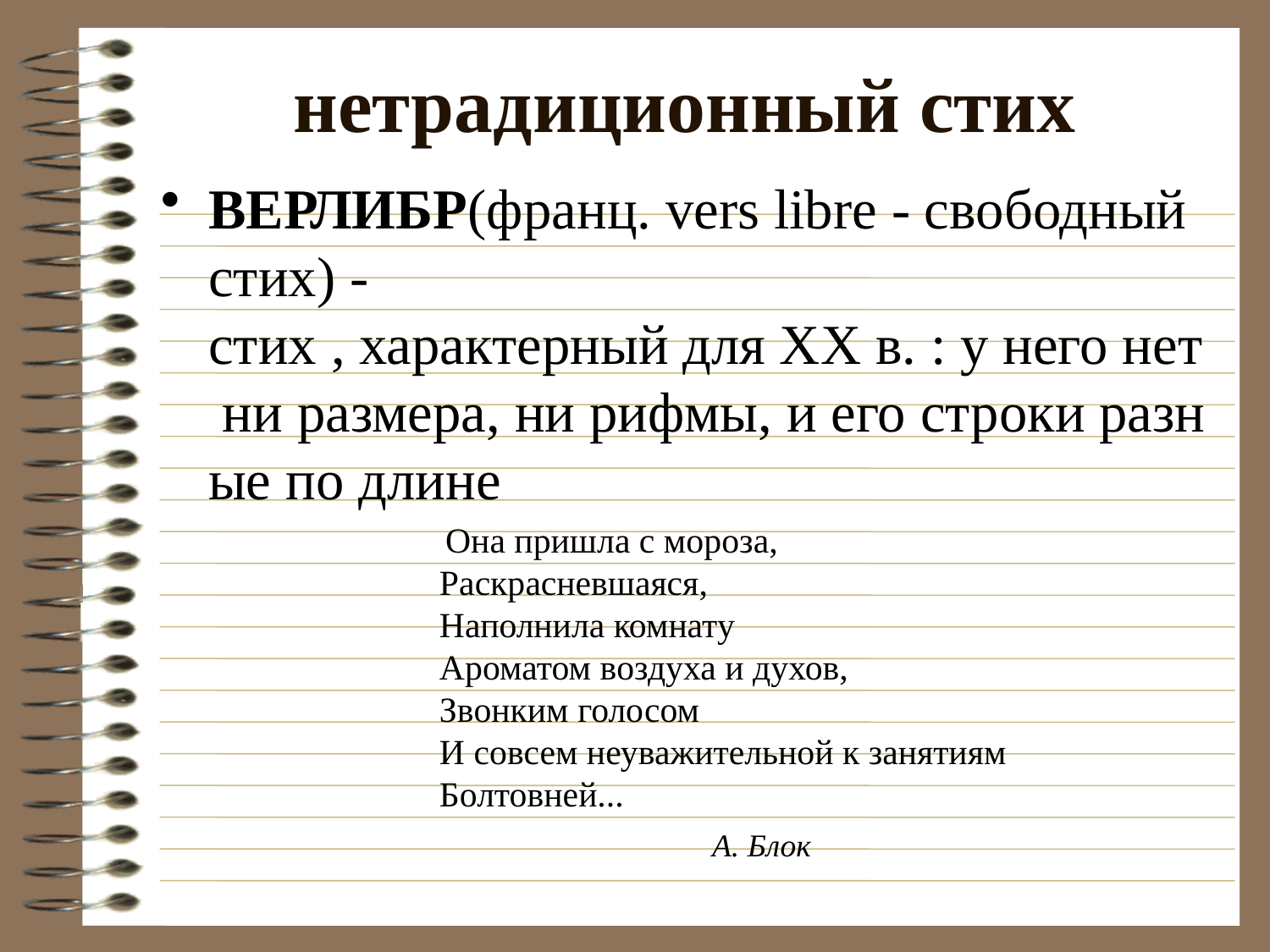

# нетрадиционный стих
ВЕРЛИБР(франц. vers libre - свободный стих) -стих , характерный для ХХ в. : у него нет ни размера, ни рифмы, и его строки разные по длине
                                Она пришла с мороза,
                          Раскрасневшаяся,
                          Наполнила комнату
                          Ароматом воздуха и духов,
                          Звонким голосом
                          И совсем неуважительной к занятиям
                          Болтовней...
                                                              А. Блок